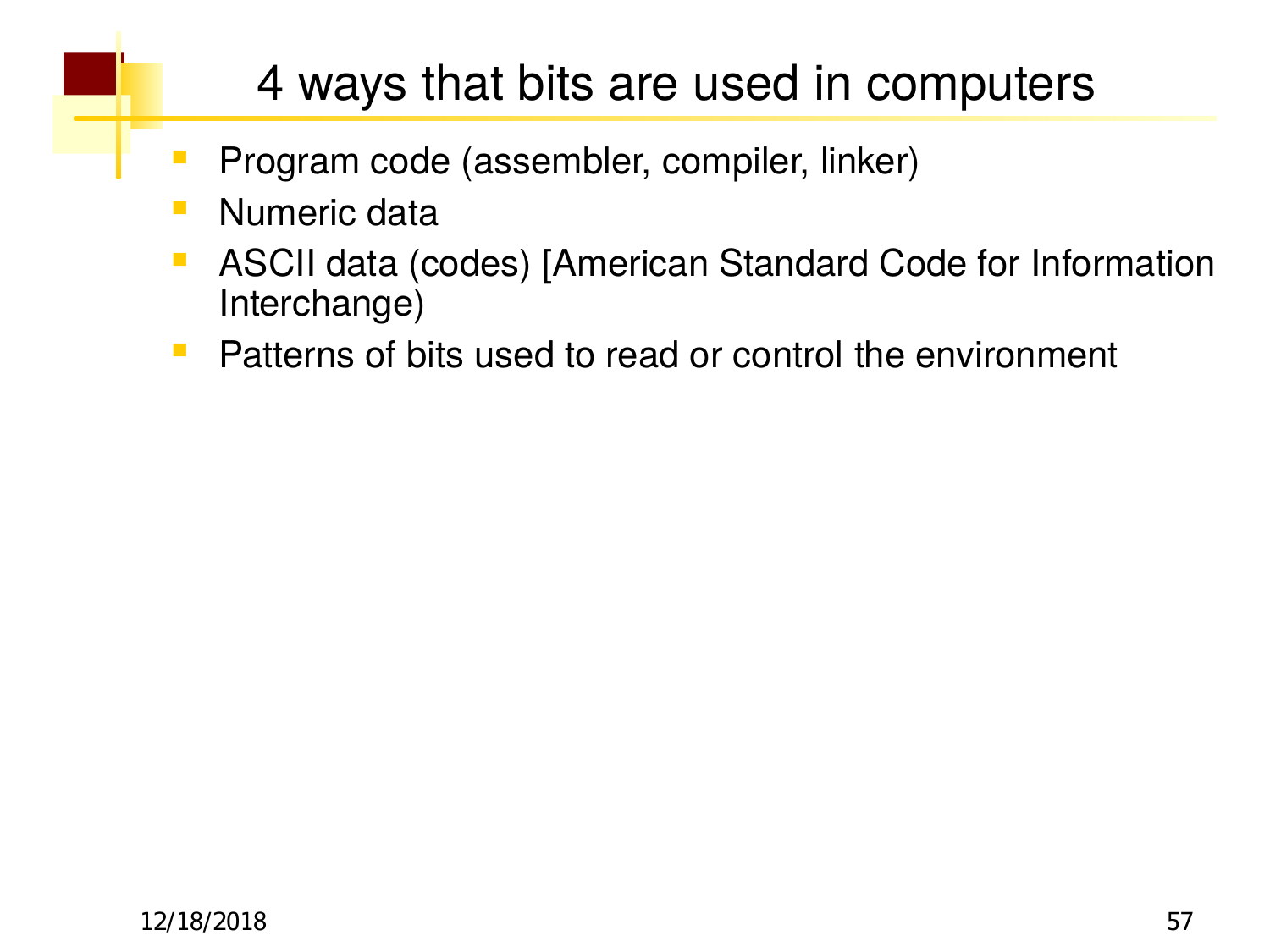

# 4 ways that bits are used in computers

Program code (assembler, compiler, linker)
Numeric data
ASCII data (codes) [American Standard Code for Information Interchange)
Patterns of bits used to read or control the environment

12/18/2018
57